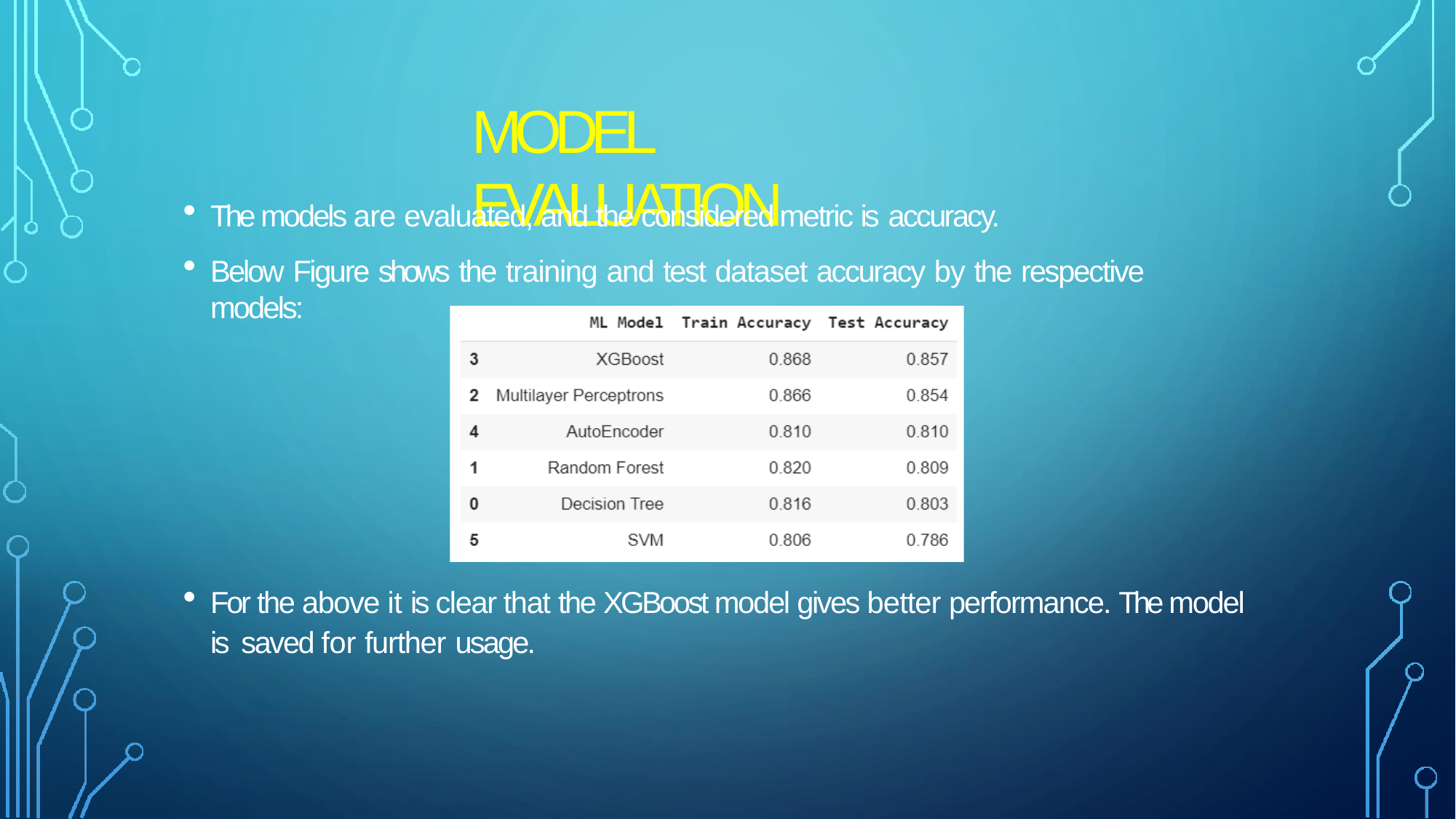

# MODEL EVALUATION
The models are evaluated, and the considered metric is accuracy.
Below Figure shows the training and test dataset accuracy by the respective models:

For the above it is clear that the XGBoost model gives better performance. The model is  saved for further usage.